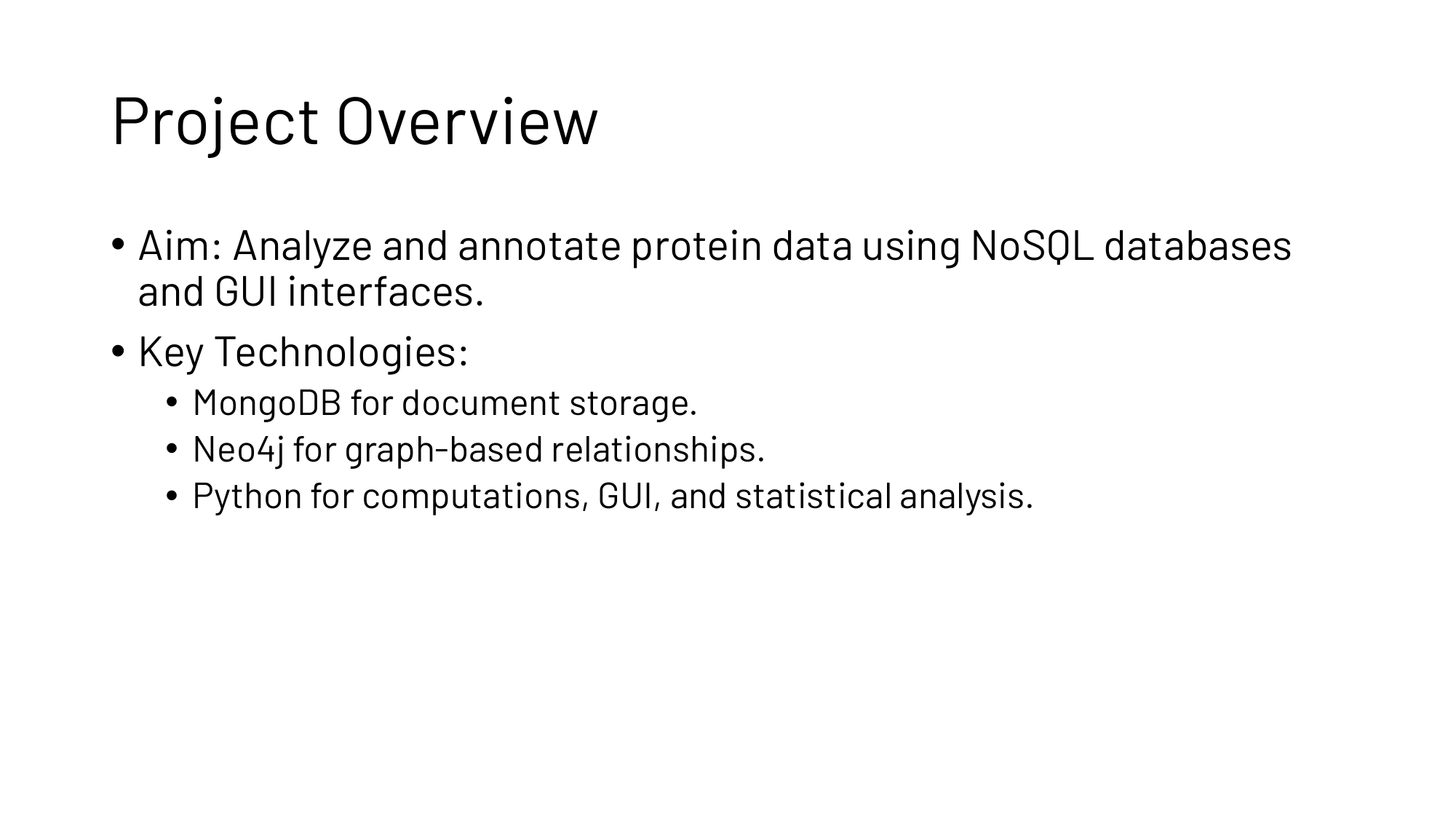

# Project Overview
Aim: Analyze and annotate protein data using NoSQL databases and GUI interfaces.
Key Technologies:
MongoDB for document storage.
Neo4j for graph-based relationships.
Python for computations, GUI, and statistical analysis.